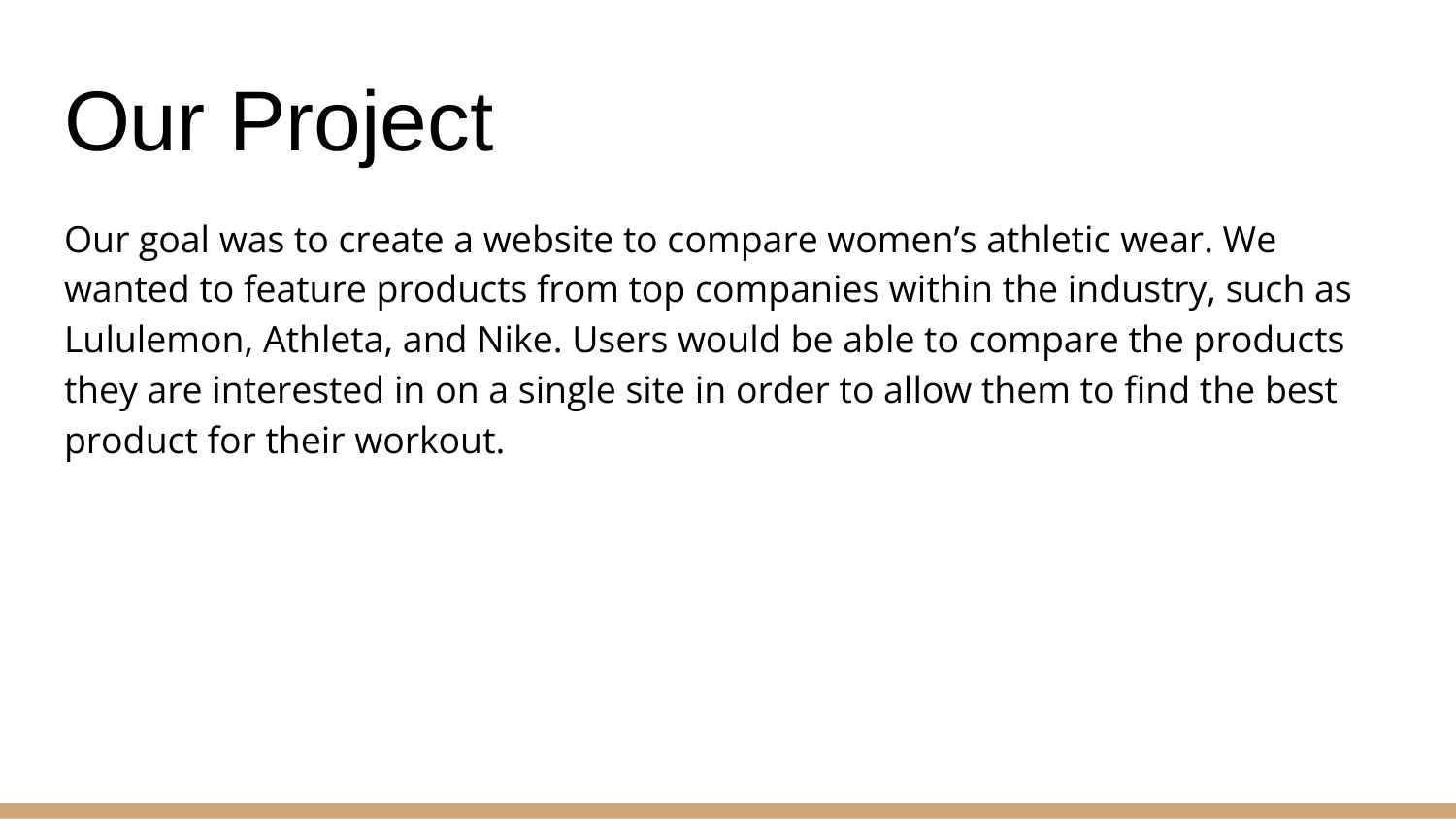

# Our Project
Our goal was to create a website to compare women’s athletic wear. We wanted to feature products from top companies within the industry, such as Lululemon, Athleta, and Nike. Users would be able to compare the products they are interested in on a single site in order to allow them to find the best product for their workout.